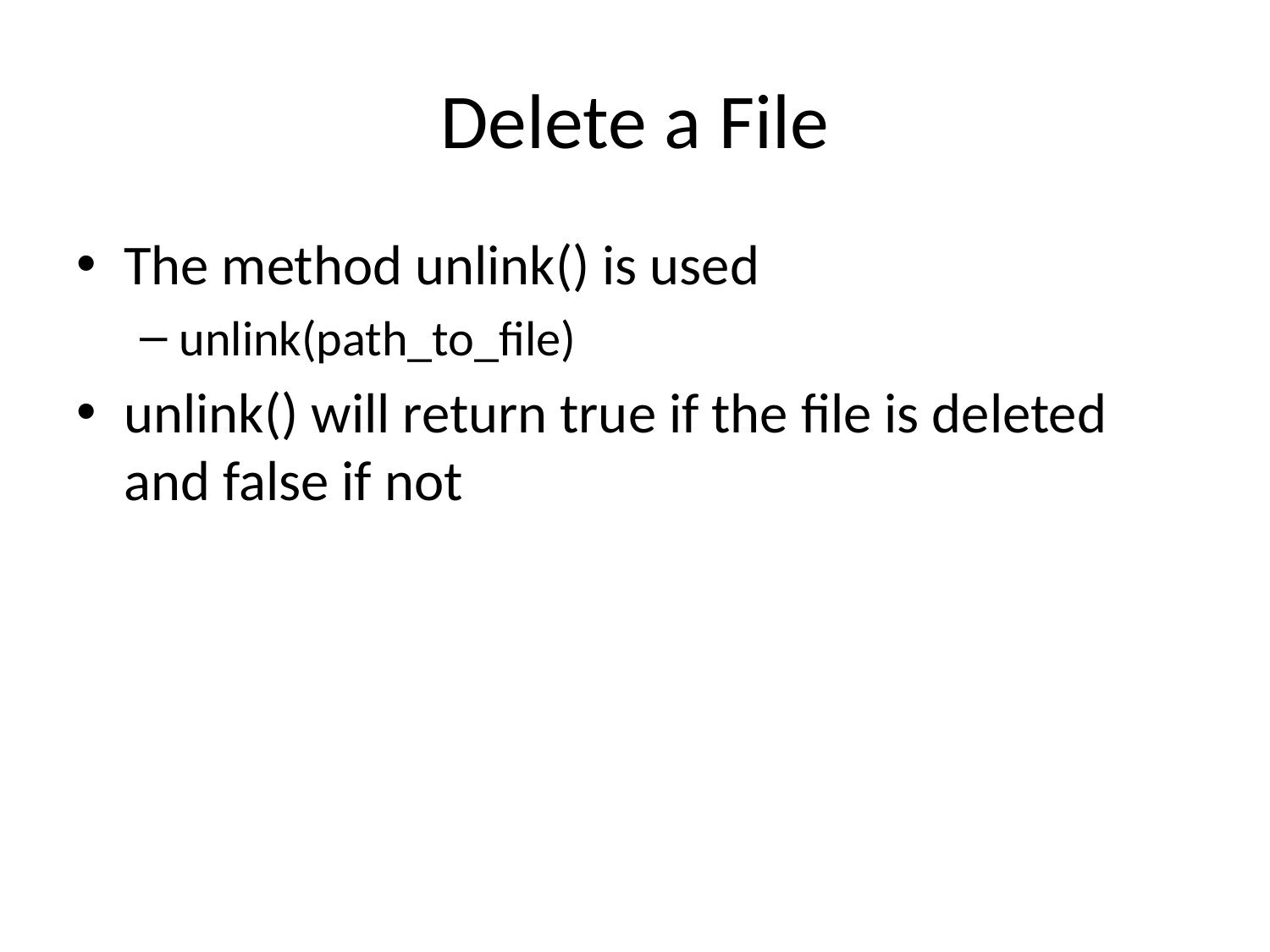

# Delete a File
The method unlink() is used
unlink(path_to_file)
unlink() will return true if the file is deleted and false if not